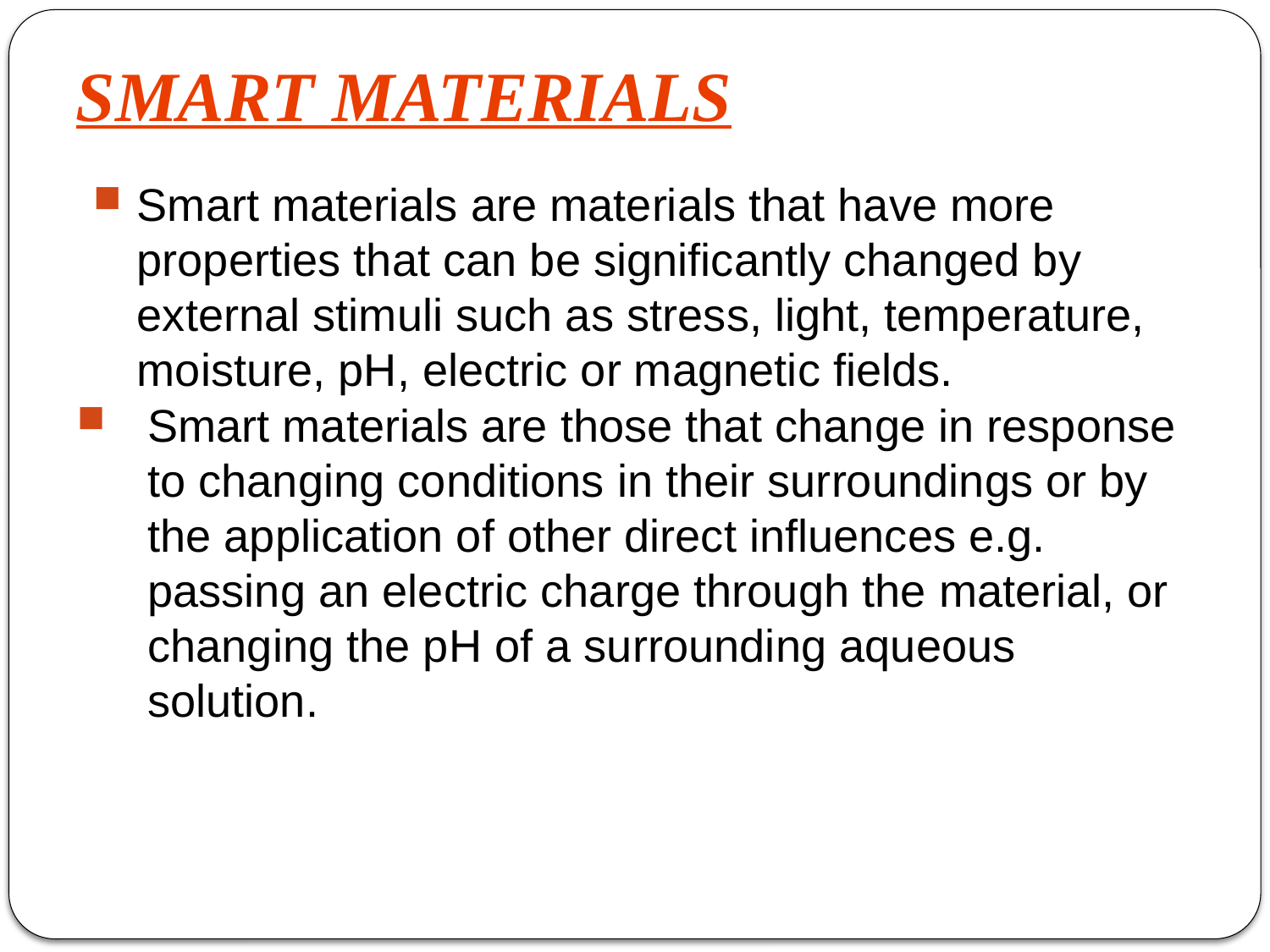

# SMART MATERIALS
Smart materials are materials that have more properties that can be significantly changed by external stimuli such as stress, light, temperature, moisture, pH, electric or magnetic fields.
Smart materials are those that change in response to changing conditions in their surroundings or by the application of other direct influences e.g. passing an electric charge through the material, or changing the pH of a surrounding aqueous solution.